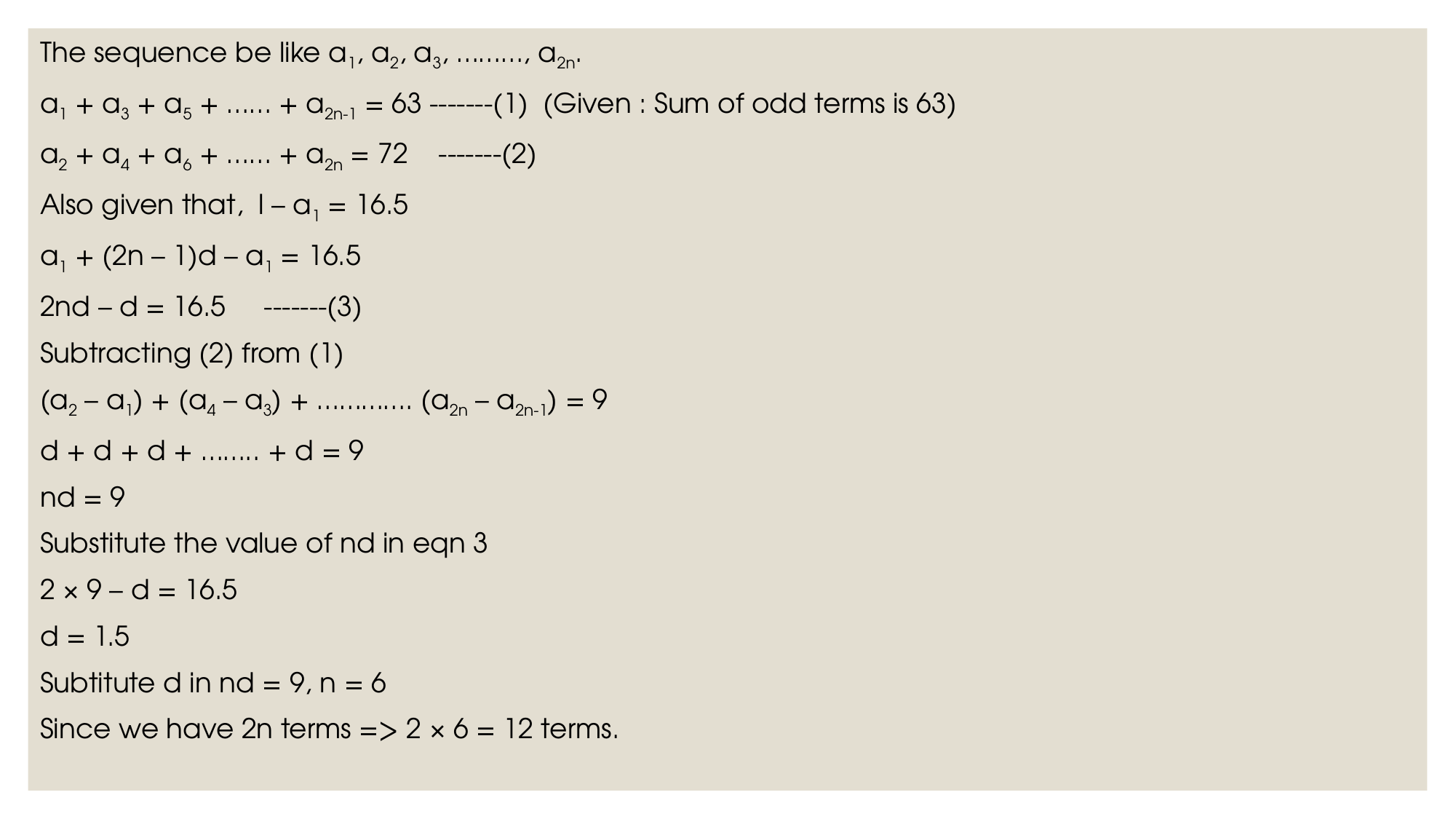

The sequence be like a1, a2, a3, ………, a2n.
a1 + a3 + a5 + …… + a2n-1 = 63 -------(1)  (Given : Sum of odd terms is 63)
a2 + a4 + a6 + …… + a2n = 72    -------(2)
Also given that,  l – a1 = 16.5
a1 + (2n – 1)d – a1 = 16.5
2nd – d = 16.5     -------(3)
Subtracting (2) from (1)
(a2 – a1) + (a4 – a3) + …………. (a2n – a2n-1) = 9
d + d + d + …….. + d = 9
nd = 9
Substitute the value of nd in eqn 3
2 × 9 – d = 16.5
d = 1.5
Subtitute d in nd = 9, n = 6
Since we have 2n terms => 2 × 6 = 12 terms.